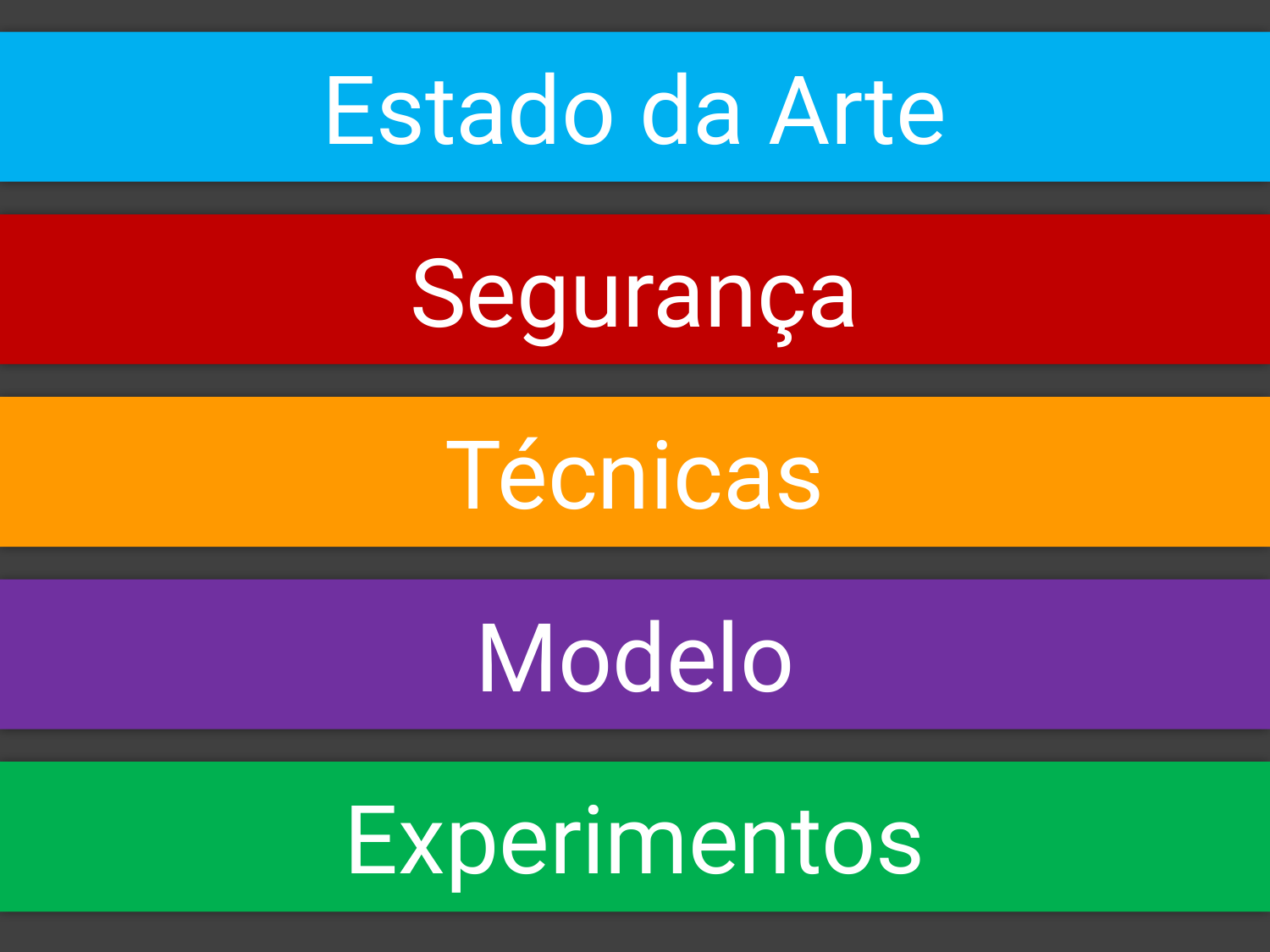

Estado da Arte

Segurança

Técnicas

Modelo

Experimentos